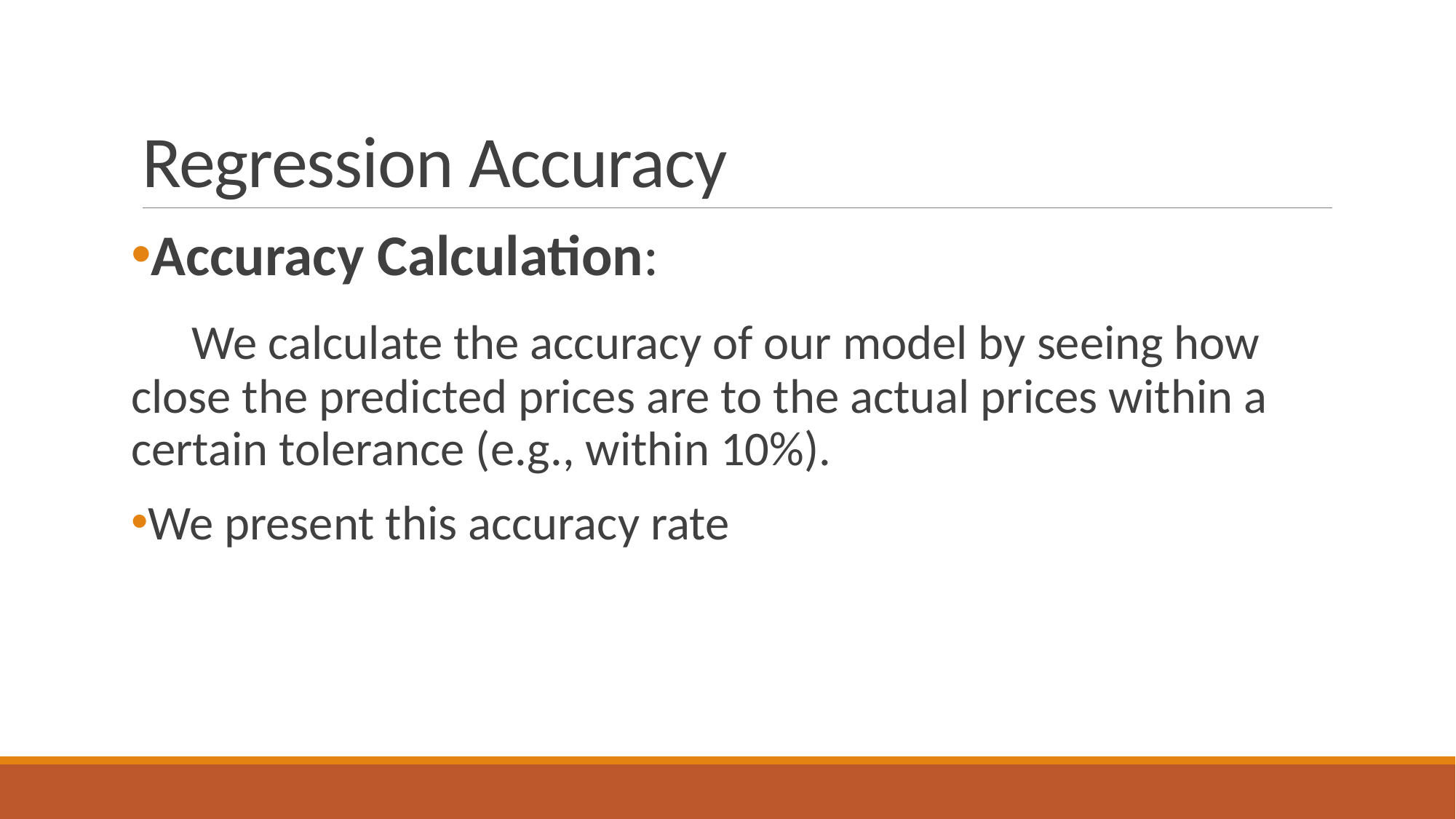

# Regression Accuracy
Accuracy Calculation:
       We calculate the accuracy of our model by seeing how close the predicted prices are to the actual prices within a certain tolerance (e.g., within 10%).
We present this accuracy rate